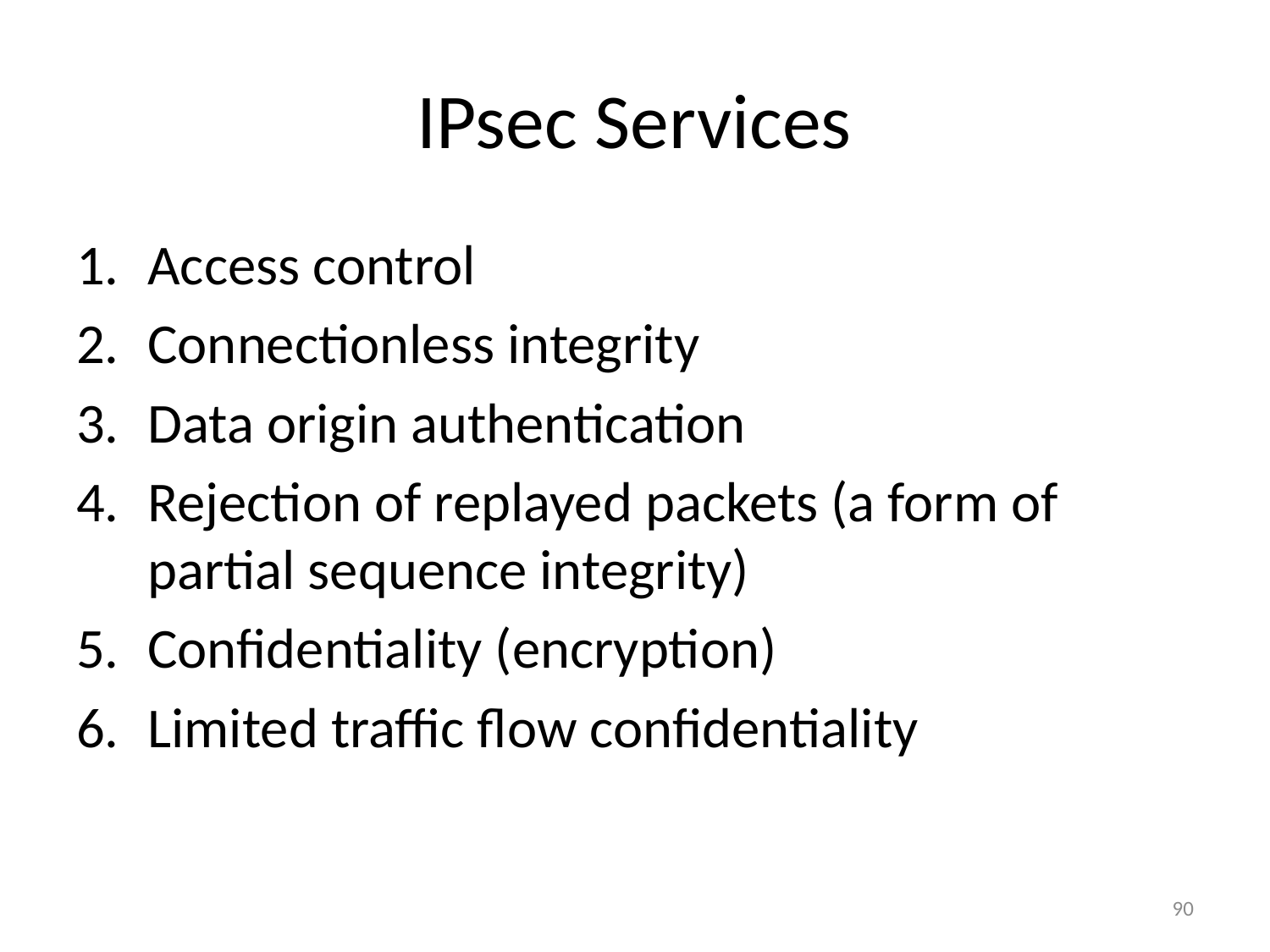

# IPsec Services
Access control
Connectionless integrity
Data origin authentication
Rejection of replayed packets (a form of partial sequence integrity)
Confidentiality (encryption)
Limited traffic flow confidentiality
90